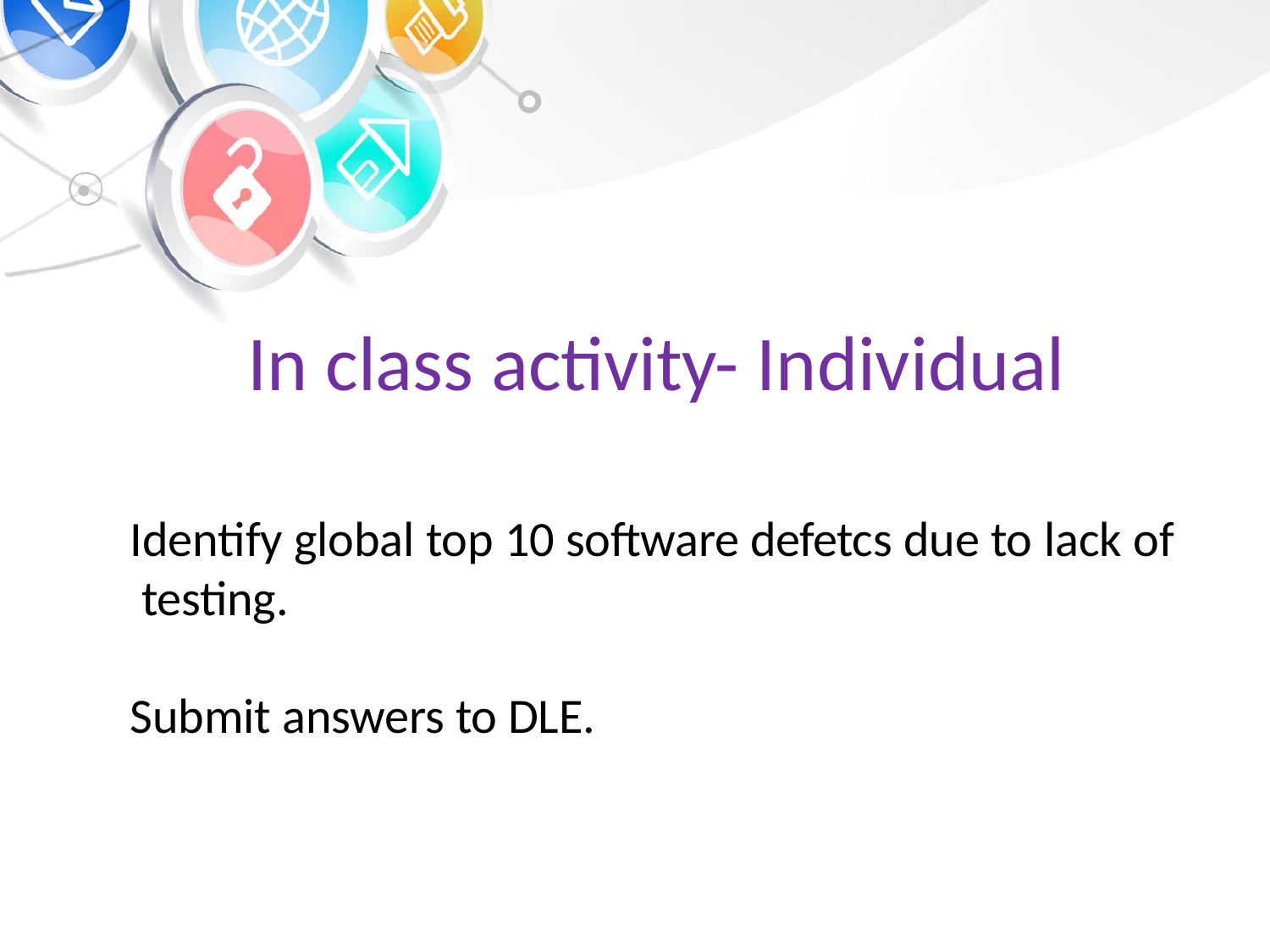

# In class activity- Individual
Identify global top 10 software defetcs due to lack of  testing.

Submit answers to DLE.